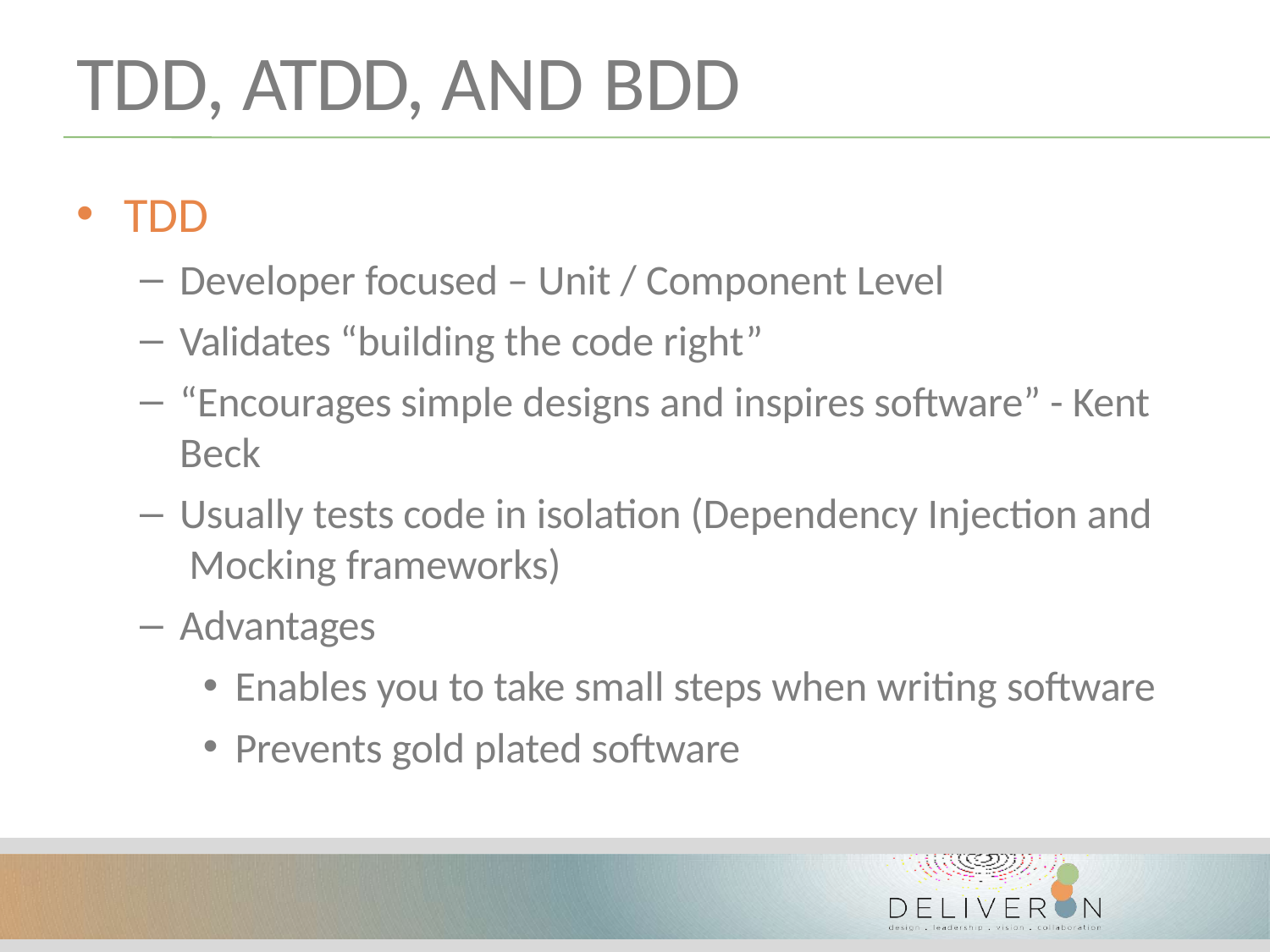

# TDD, ATDD, AND BDD
TDD
Developer focused – Unit / Component Level
Validates “building the code right”
“Encourages simple designs and inspires software” - Kent  Beck
Usually tests code in isolation (Dependency Injection and  Mocking frameworks)
Advantages
Enables you to take small steps when writing software
Prevents gold plated software